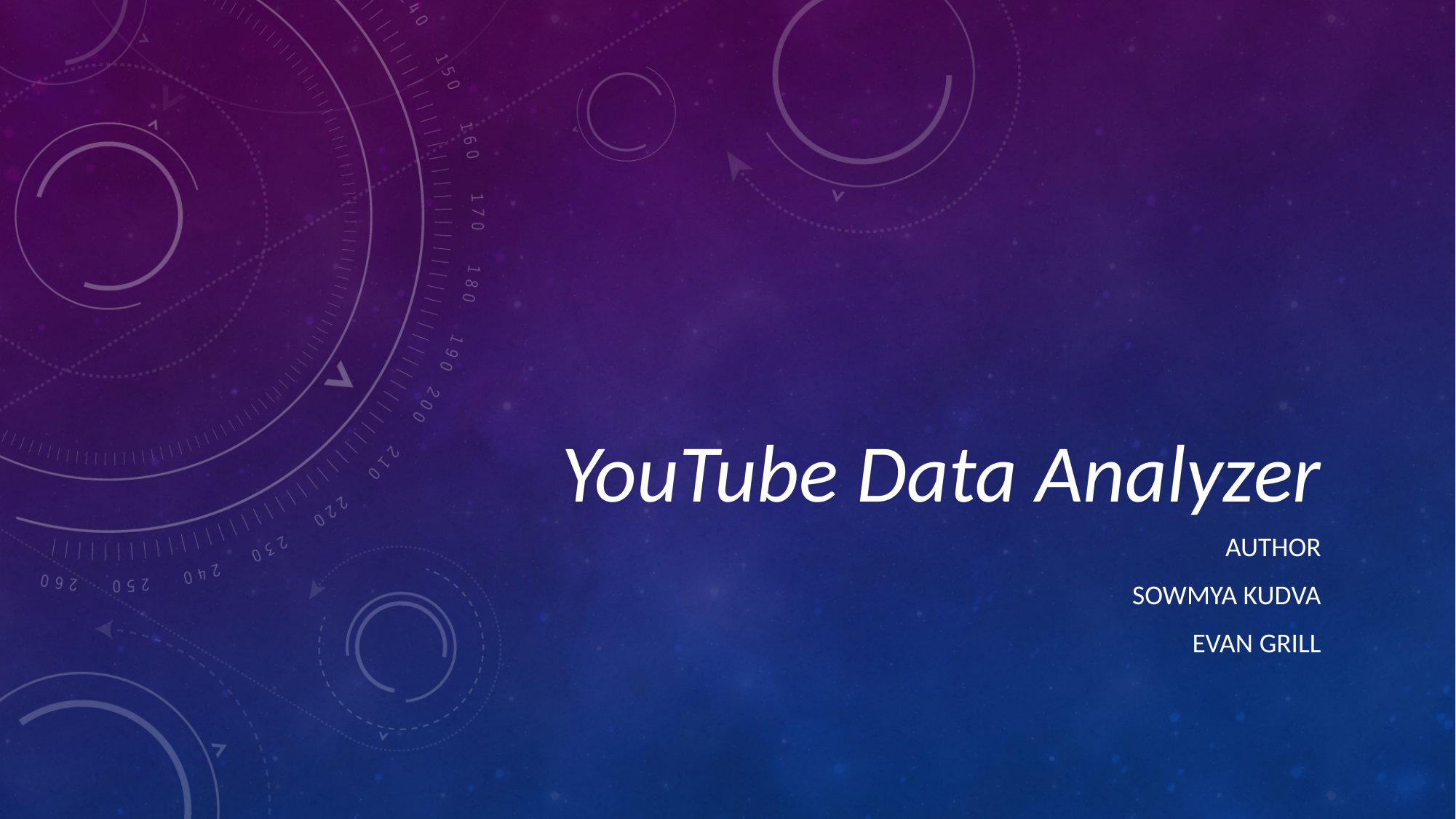

# YouTube Data Analyzer
Author
Sowmya Kudva
Evan Grill